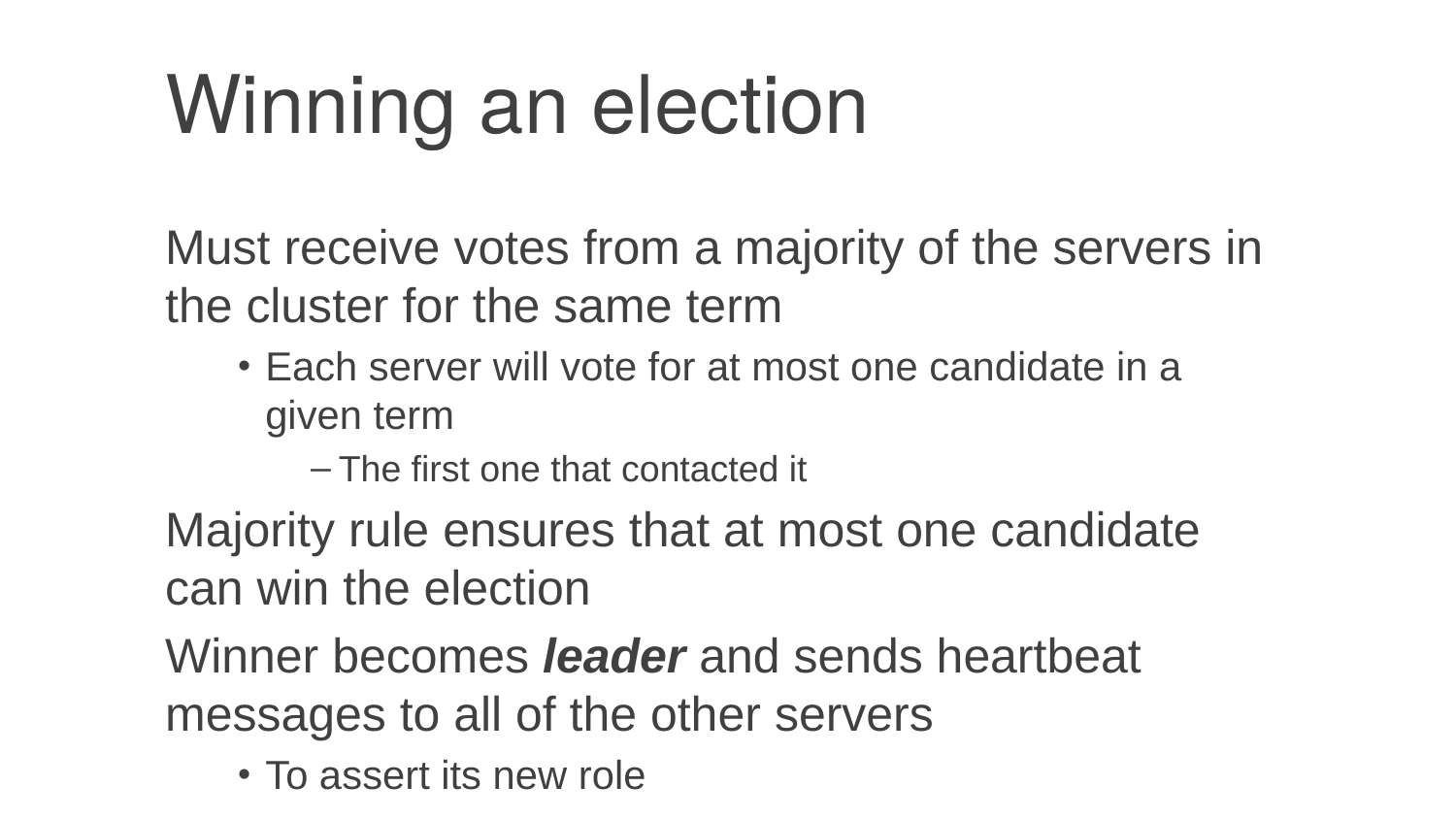

Winning an election
Must receive votes from a majority of the servers in the cluster for the same term
Each server will vote for at most one candidate in a given term
The first one that contacted it
Majority rule ensures that at most one candidate can win the election
Winner becomes leader and sends heartbeat messages to all of the other servers
To assert its new role